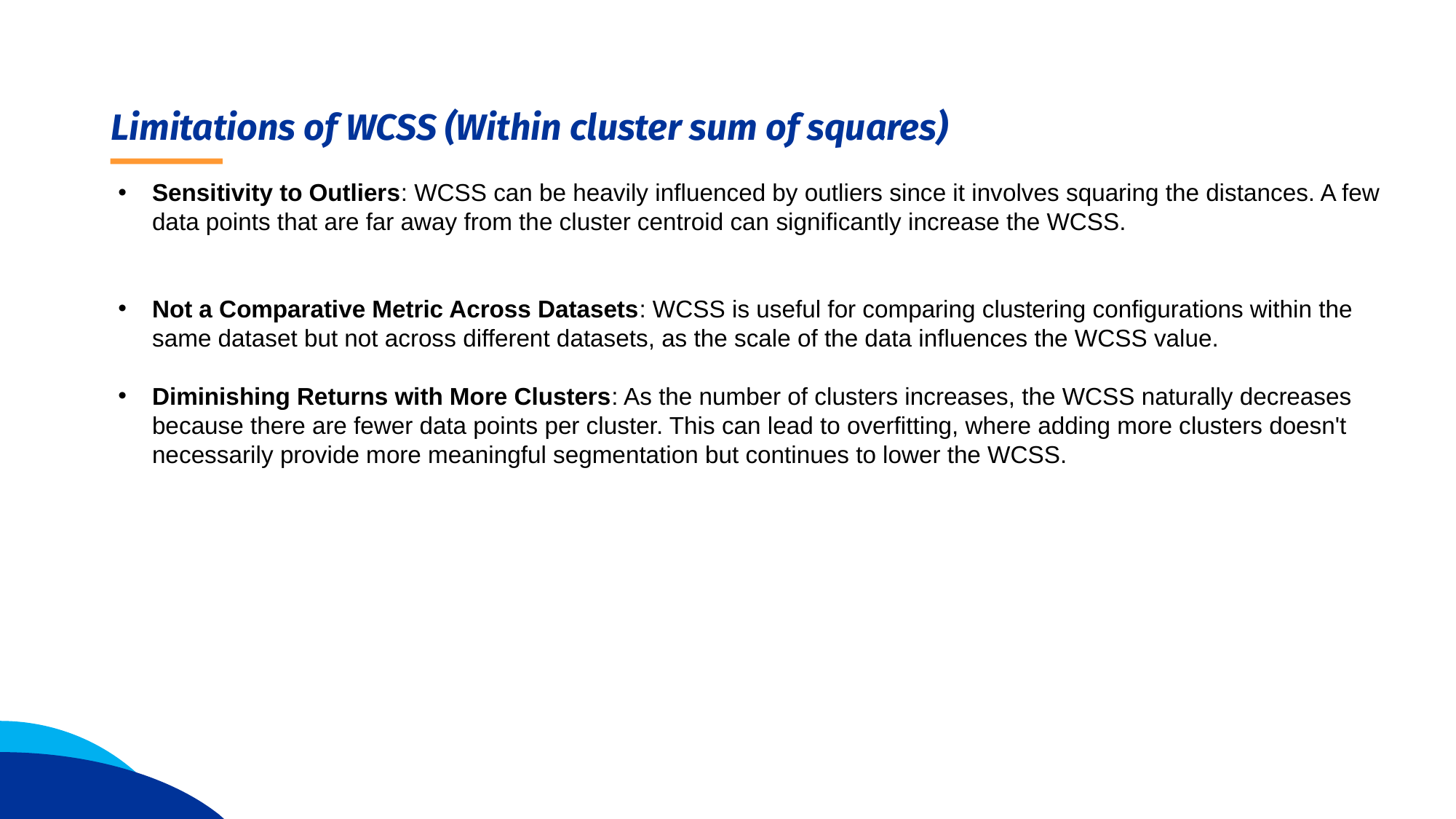

Limitations of WCSS (Within cluster sum of squares)

Sensitivity to Outliers: WCSS can be heavily influenced by outliers since it involves squaring the distances. A few data points that are far away from the cluster centroid can significantly increase the WCSS.

Not a Comparative Metric Across Datasets: WCSS is useful for comparing clustering configurations within the same dataset but not across different datasets, as the scale of the data influences the WCSS value.

Diminishing Returns with More Clusters: As the number of clusters increases, the WCSS naturally decreases because there are fewer data points per cluster. This can lead to overfitting, where adding more clusters doesn't necessarily provide more meaningful segmentation but continues to lower the WCSS.